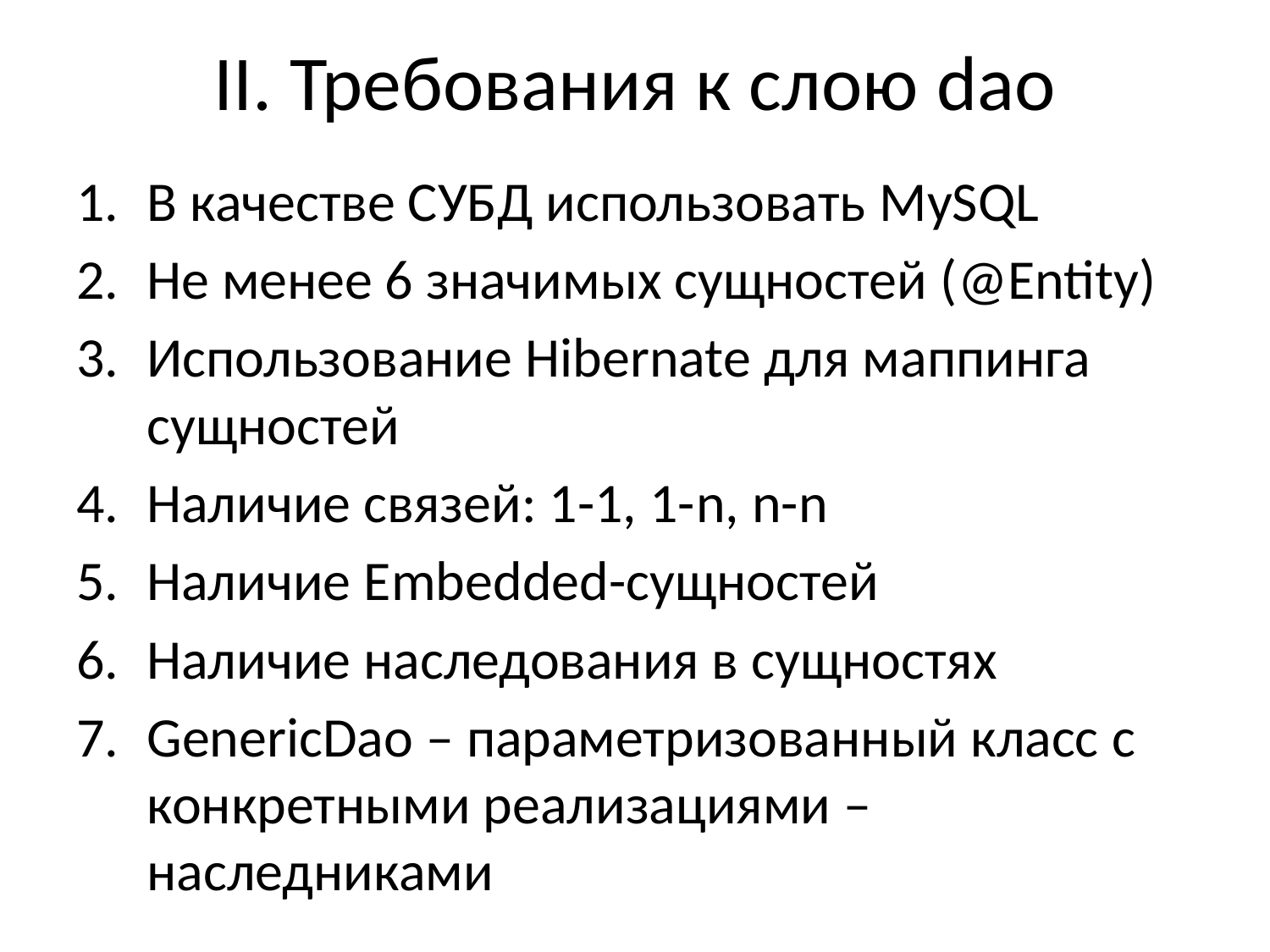

# II. Требования к слою dao
В качестве СУБД использовать MySQL
Не менее 6 значимых сущностей (@Entity)
Использование Hibernate для маппинга сущностей
Наличие связей: 1-1, 1-n, n-n
Наличие Embedded-сущностей
Наличие наследования в сущностях
GenericDao – параметризованный класс с конкретными реализациями – наследниками